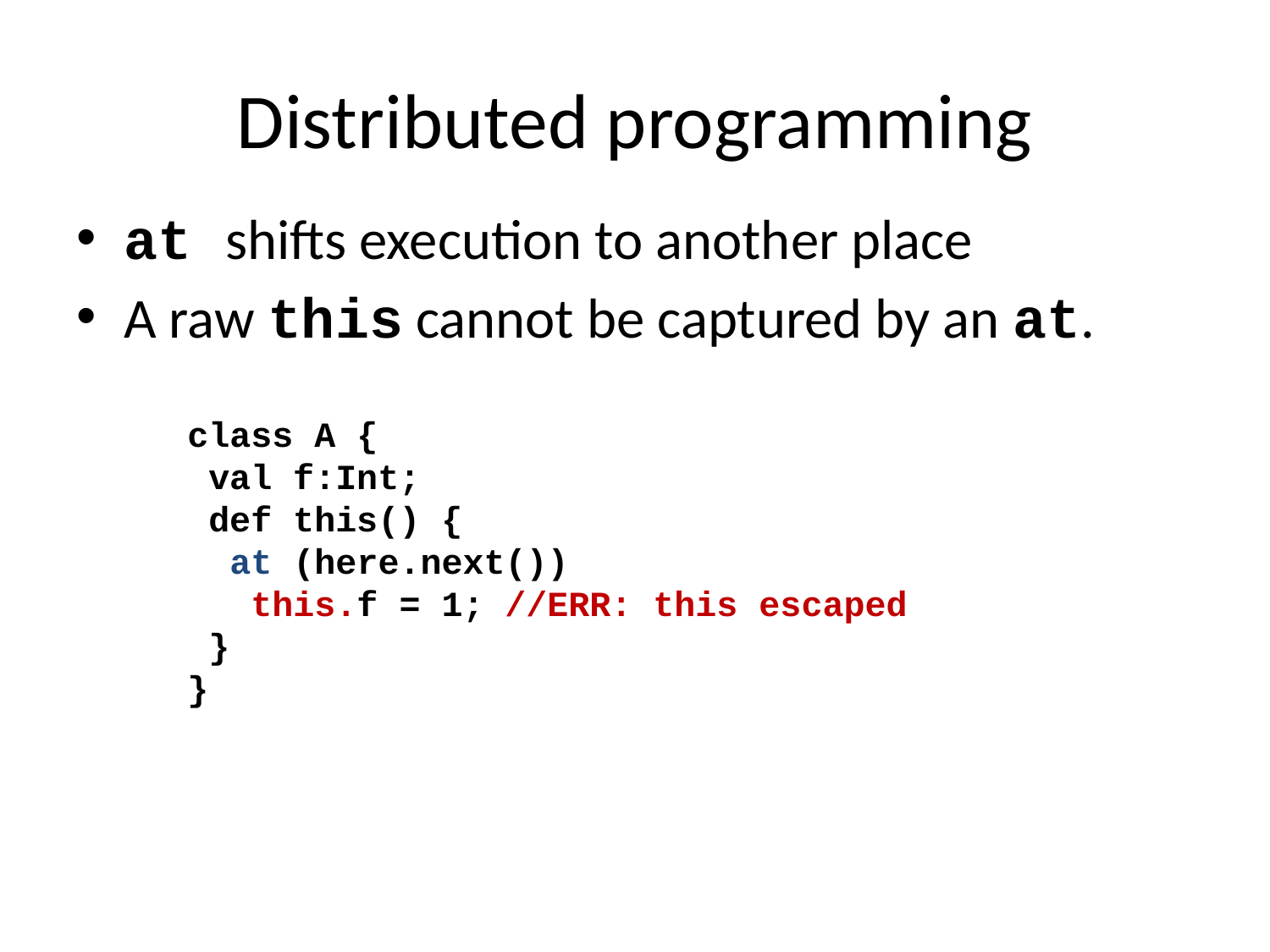

# Distributed programming
at shifts execution to another place
A raw this cannot be captured by an at.

class A {
 val f:Int;
 def this() {
  at (here.next())
   this.f = 1; //ERR: this escaped
 }
}